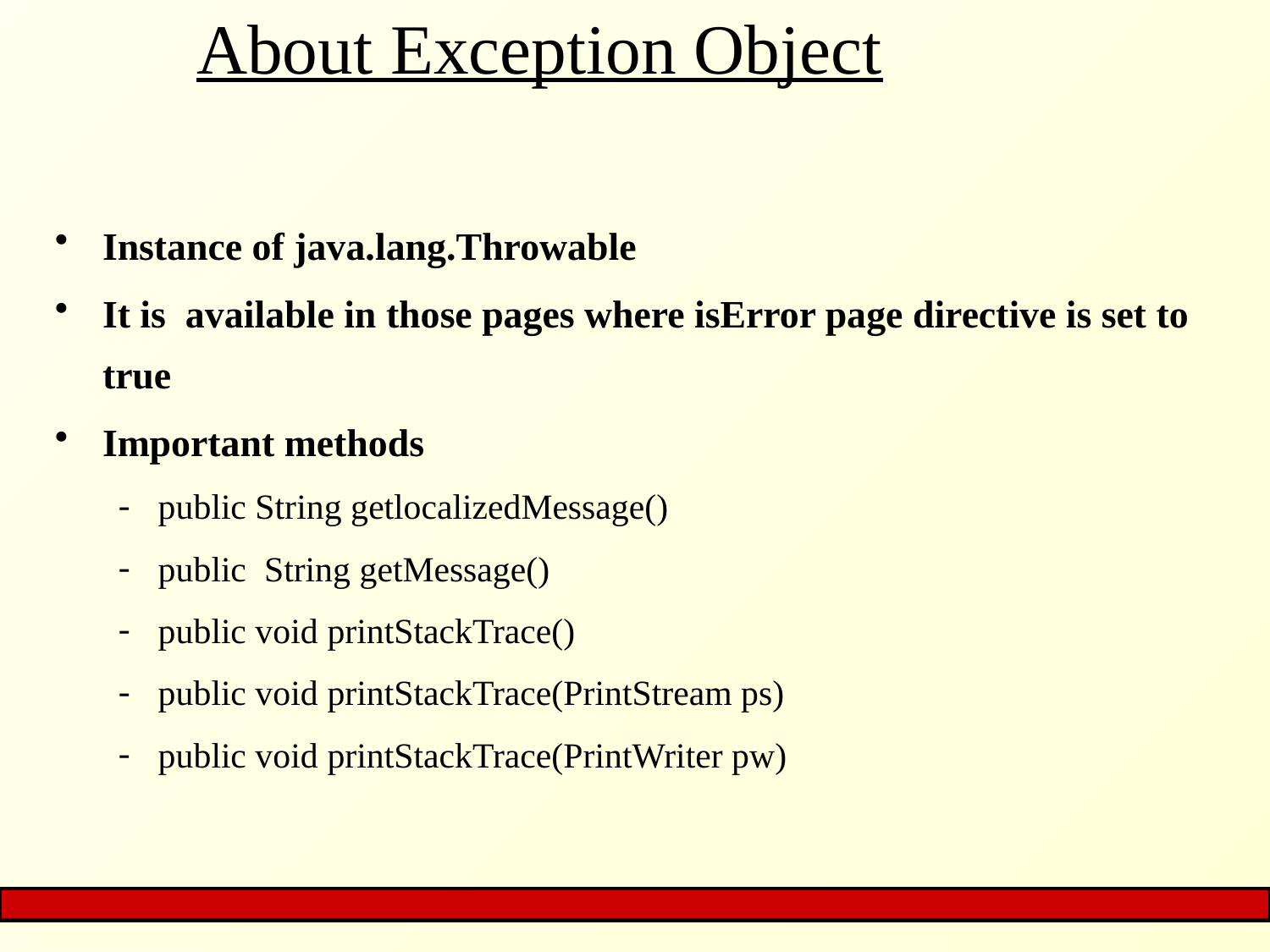

# About Exception Object
Instance of java.lang.Throwable
It is  available in those pages where isError page directive is set to true
Important methods
public String getlocalizedMessage()
public  String getMessage()
public void printStackTrace()
public void printStackTrace(PrintStream ps)
public void printStackTrace(PrintWriter pw)